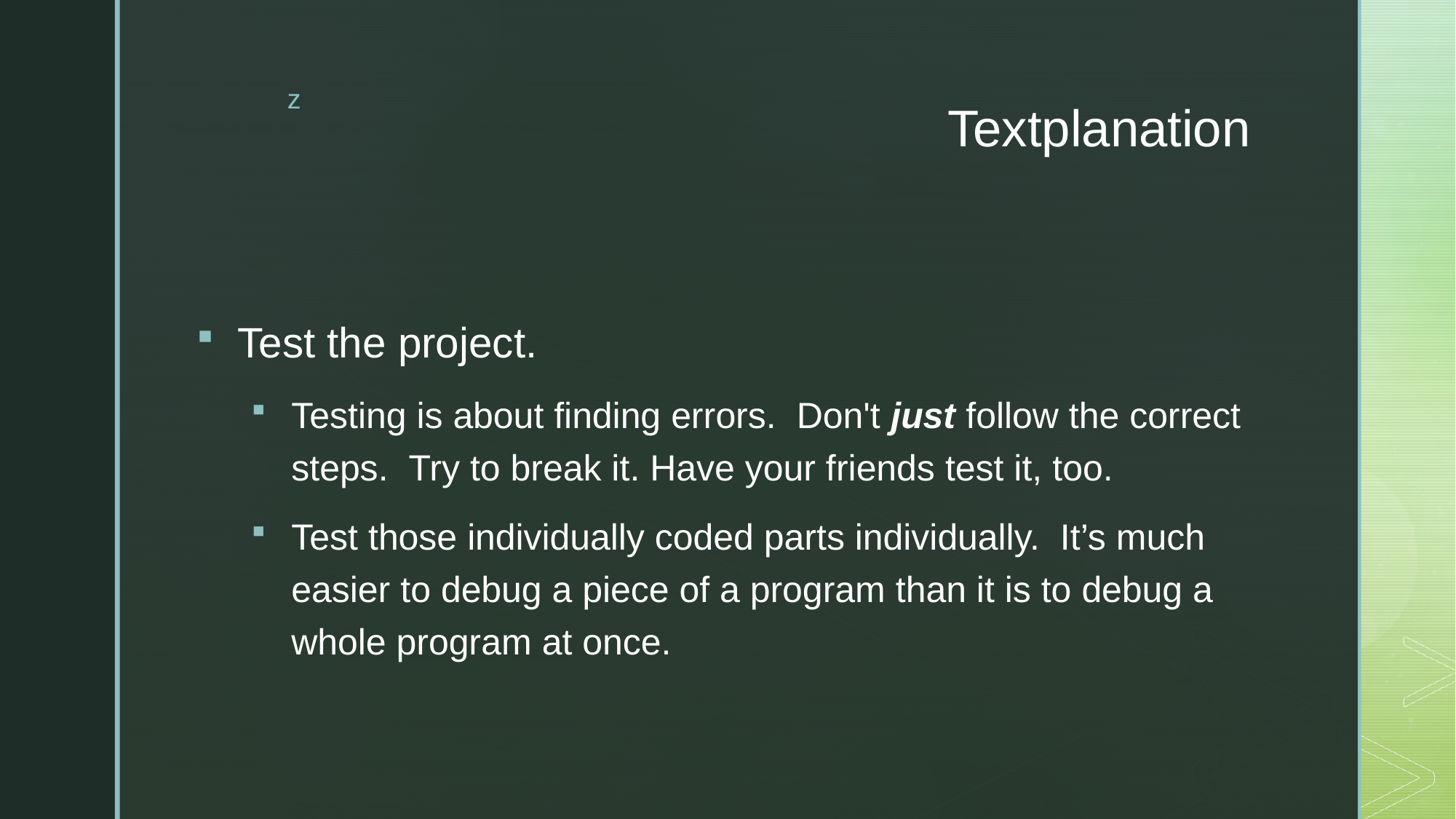

# Textplanation
Test the project.
Testing is about finding errors.  Don't just follow the correct steps.  Try to break it. Have your friends test it, too.
Test those individually coded parts individually.  It’s much easier to debug a piece of a program than it is to debug a whole program at once.